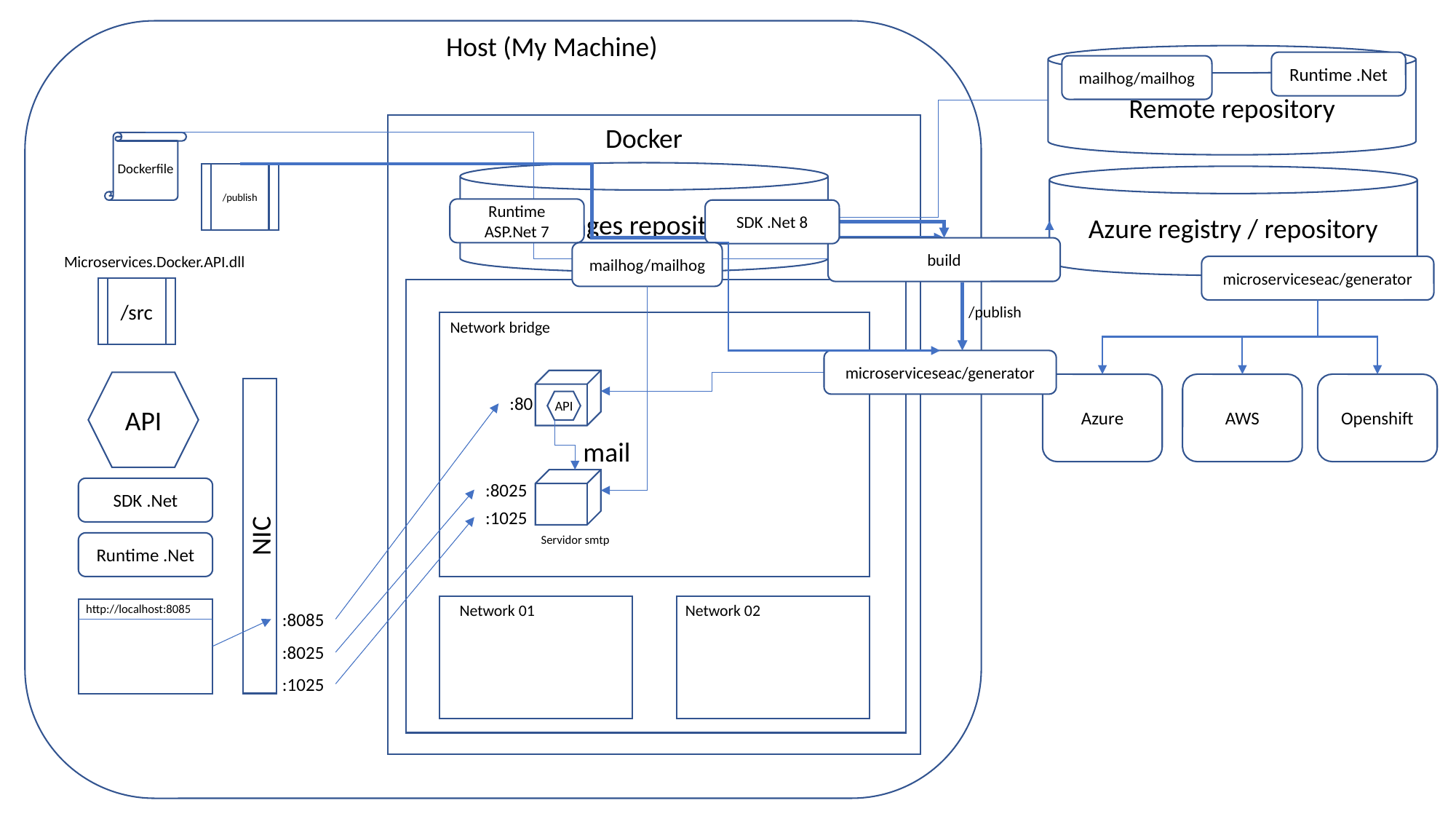

Host (My Machine)
Remote repository
Runtime .Net
mailhog/mailhog

Docker
Dockerfile
Images repository
/publish
Azure registry / repository
Runtime ASP.Net 7
SDK .Net 8
build
mailhog/mailhog
 Microservices.Docker.API.dll
microserviceseac/generator
/src

/publish
Network bridge

microserviceseac/generator

API
Azure
AWS
Openshift
NIC
:80
API
mail

:8025
SDK .Net
:1025
Servidor smtp
Runtime .Net
Network 01
Network 02
http://localhost:8085

:8085
:8025
:1025